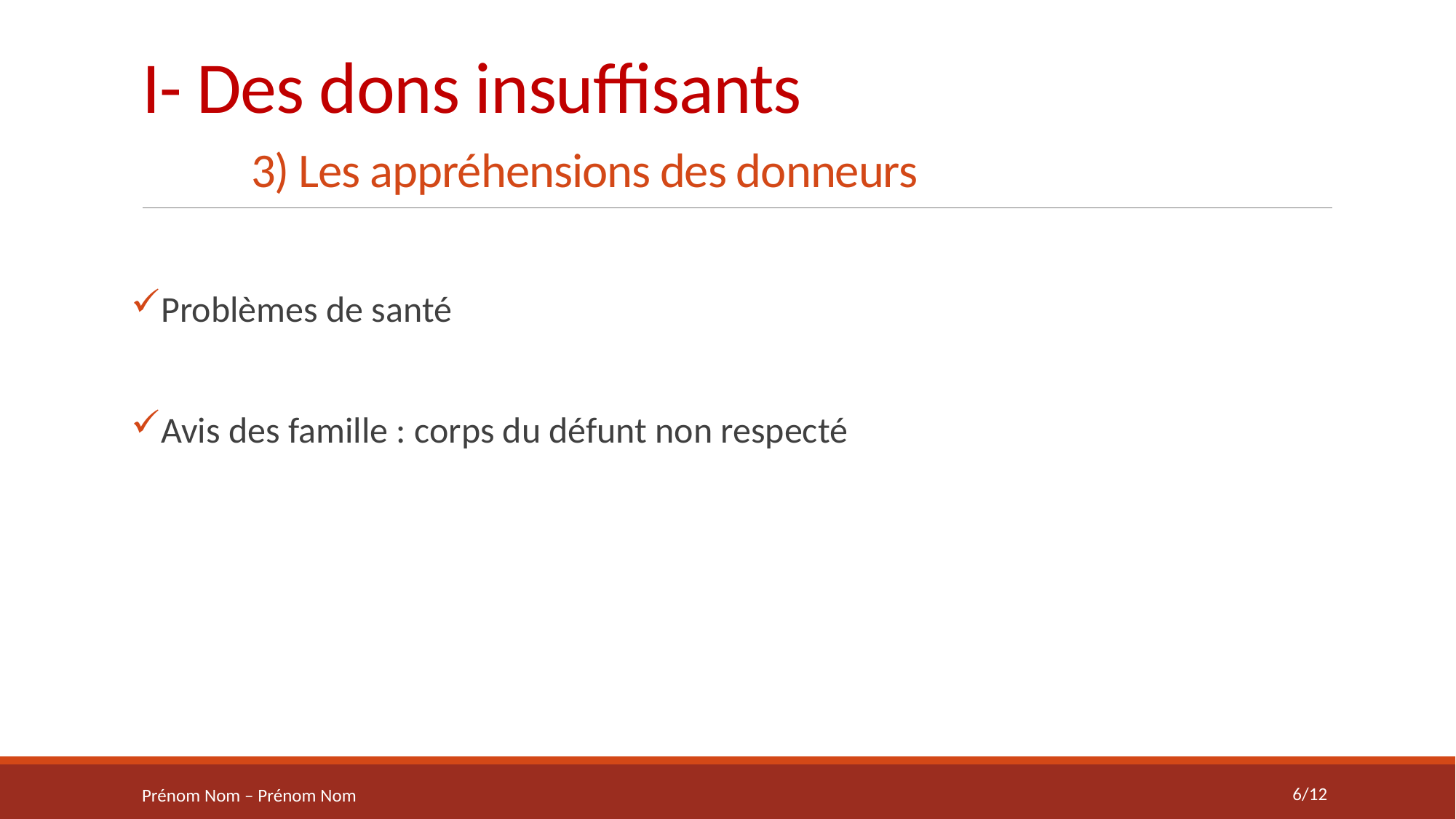

# I- Des dons insuffisants 3) Les appréhensions des donneurs

Problèmes de santé

Avis des famille : corps du défunt non respecté

6/12
Prénom Nom – Prénom Nom